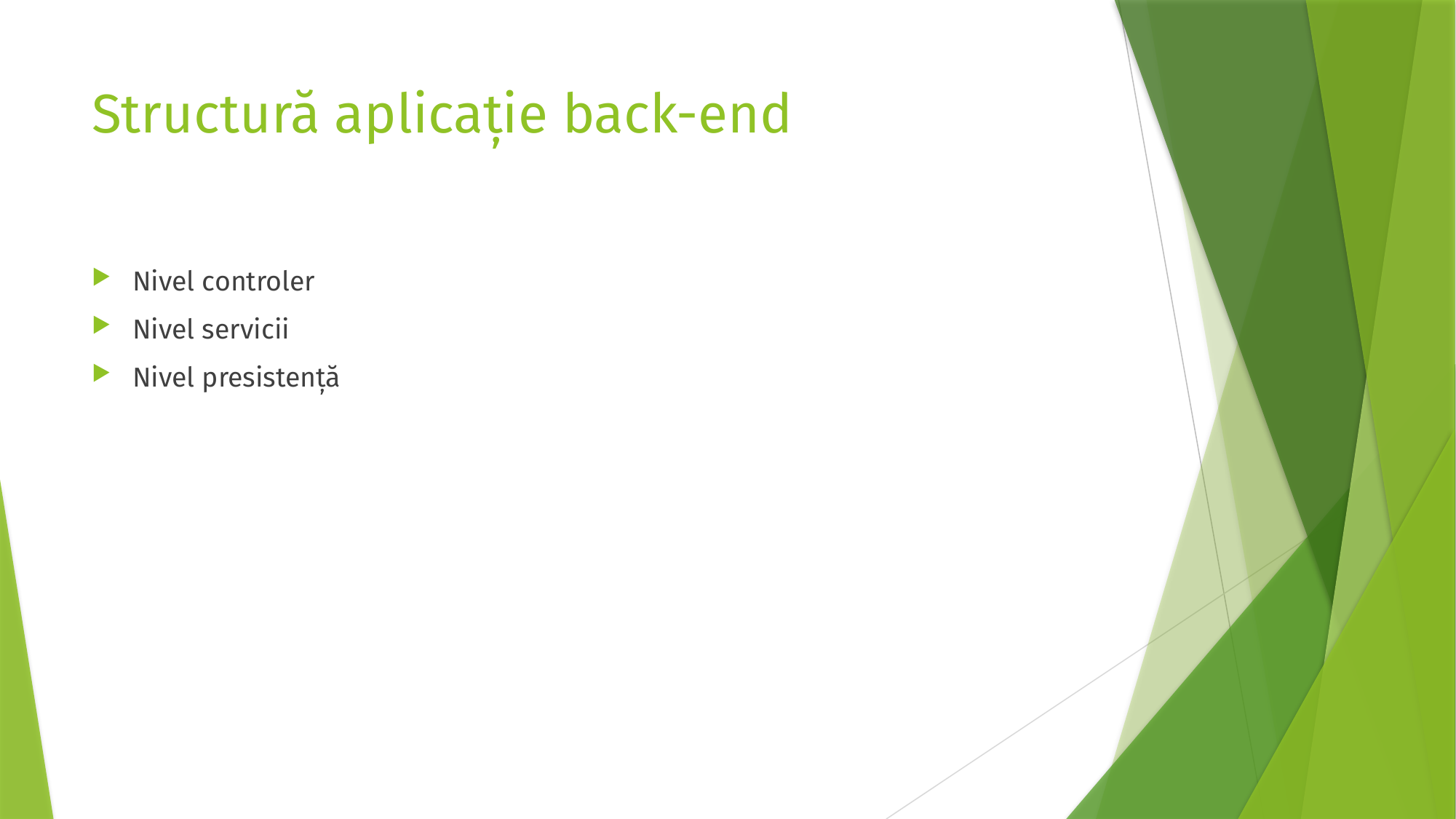

# Structură aplicație back-end
Nivel controler
Nivel servicii
Nivel presistență